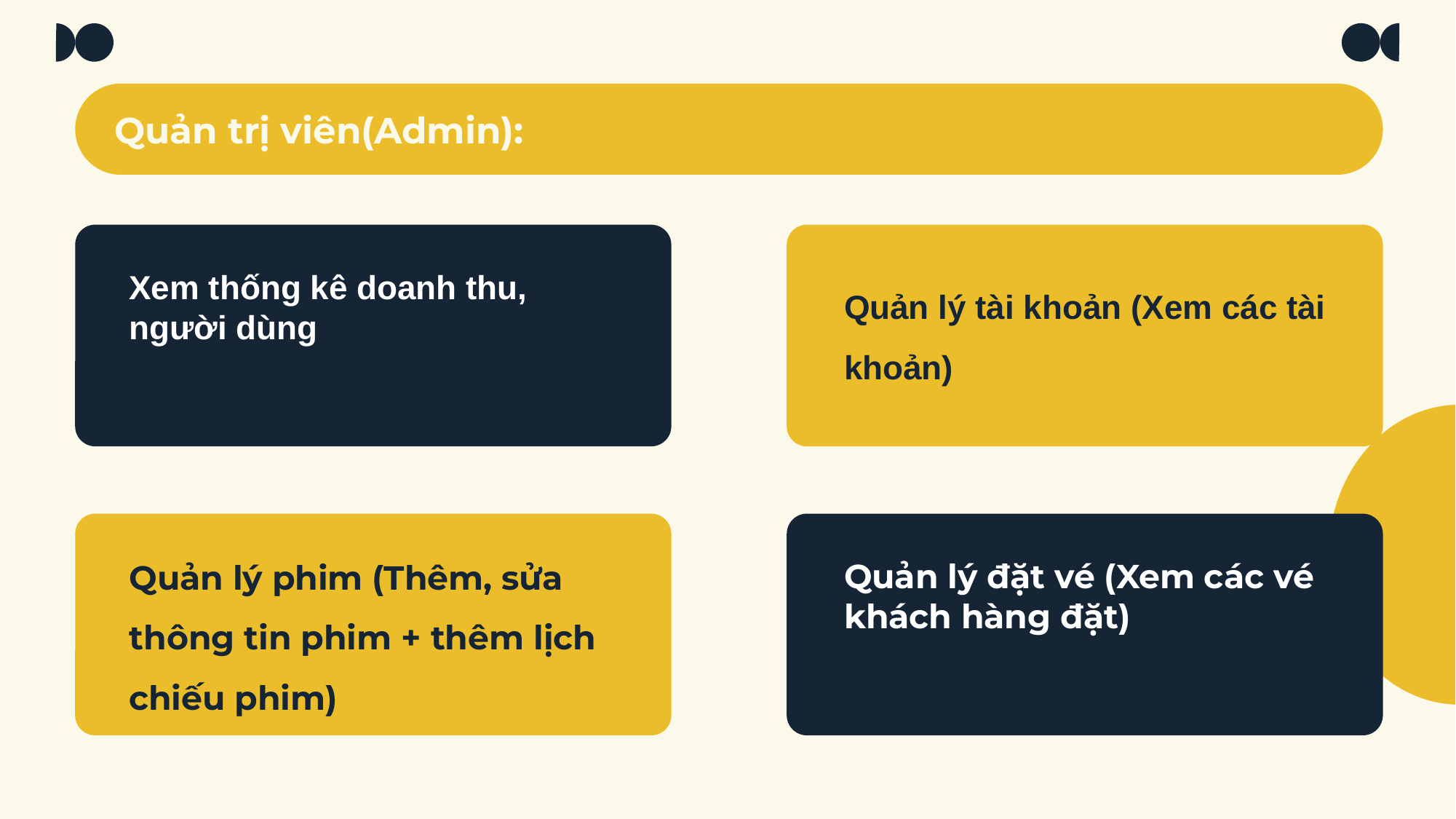

# Quản trị viên(Admin):

Xem thống kê doanh thu, người dùng
Quản lý tài khoản (Xem các tài khoản)

Quản lý phim (Thêm, sửa thông tin phim + thêm lịch chiếu phim)
Quản lý đặt vé (Xem các vé khách hàng đặt)